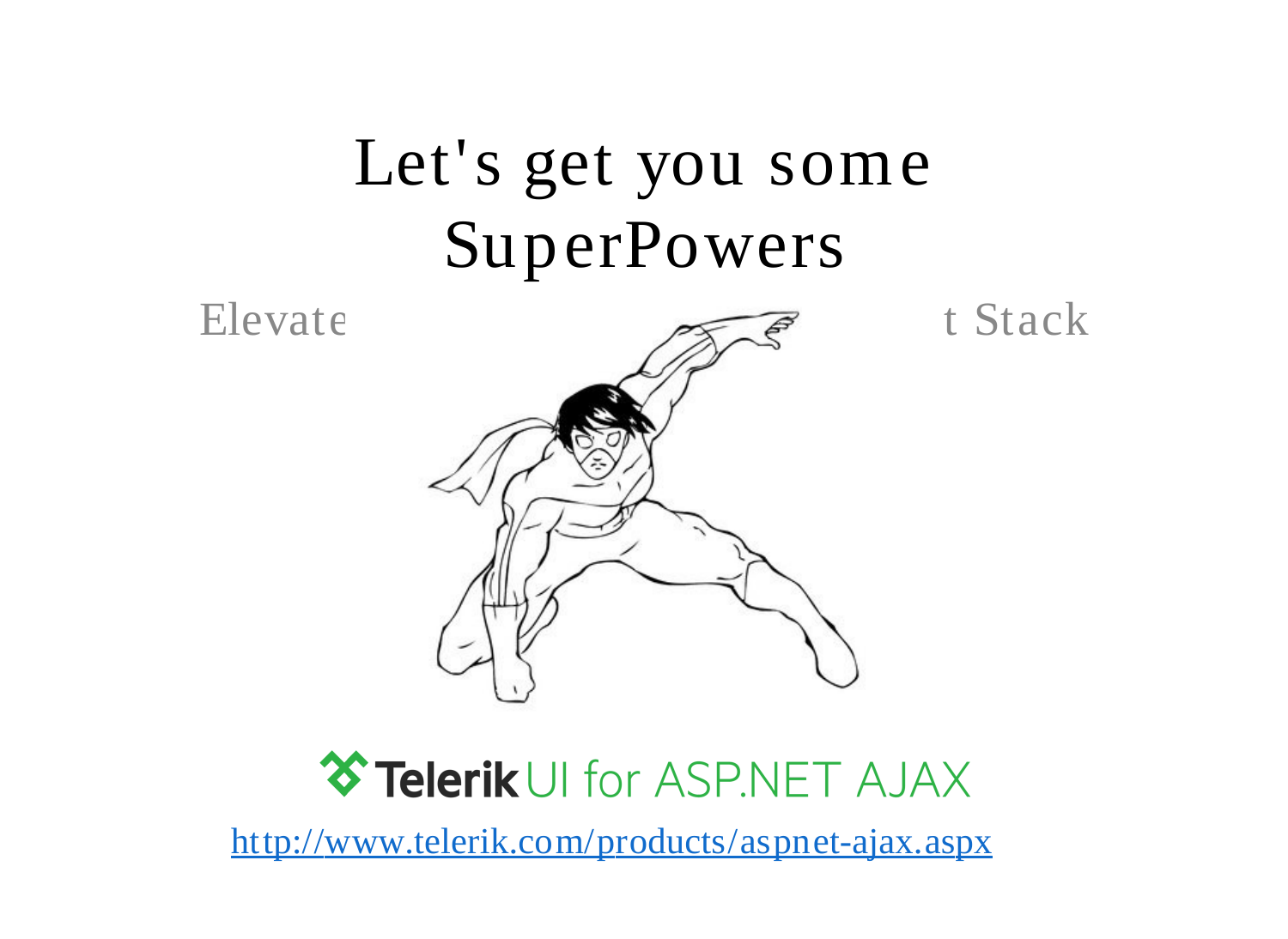

Let's get you some SuperPowers
Elevate your ASP.NET Development Stack

http://www.telerik.com/products/aspnet-ajax.aspx